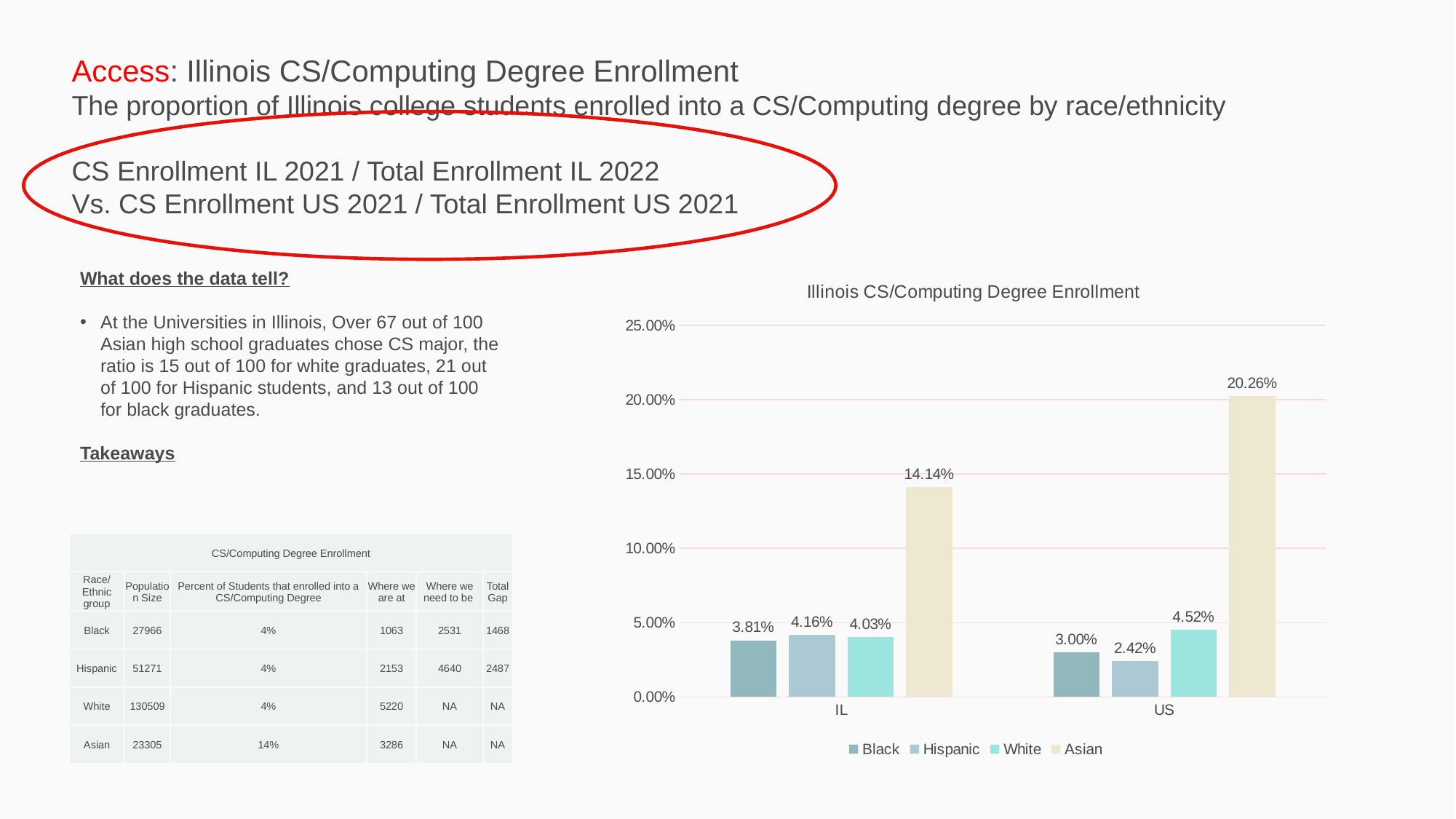

Access: Illinois CS/Computing Degree Enrollment
The proportion of Illinois college students enrolled into a CS/Computing degree by race/ethnicity

CS Enrollment IL 2021 / Total Enrollment IL 2022
Vs. CS Enrollment US 2021 / Total Enrollment US 2021

### Chart: Illinois CS/Computing Degree Enrollment

| Category | Black | Hispanic | White | Asian |
|---|---|---|---|---|
| IL | 0.03811771436744618 | 0.04162196953443467 | 0.04033438306936686 | 0.14138596867624972 |
| US | 0.02998180577786217 | 0.024218382746078952 | 0.04515071631611436 | 0.20260846620679257 |
What does the data tell?

At the Universities in Illinois, Over 67 out of 100 Asian high school graduates chose CS major, the ratio is 15 out of 100 for white graduates, 21 out of 100 for Hispanic students, and 13 out of 100 for black graduates.

Takeaways

| CS/Computing Degree Enrollment |  |  |  |  |  |
| --- | --- | --- | --- | --- | --- |
| Race/Ethnic group | Population Size | Percent of Students that enrolled into a CS/Computing Degree | Where we are at | Where we need to be | Total Gap |
| Black | 27966 | 4% | 1063 | 2531 | 1468 |
| Hispanic | 51271 | 4% | 2153 | 4640 | 2487 |
| White | 130509 | 4% | 5220 | NA | NA |
| Asian | 23305 | 14% | 3286 | NA | NA |